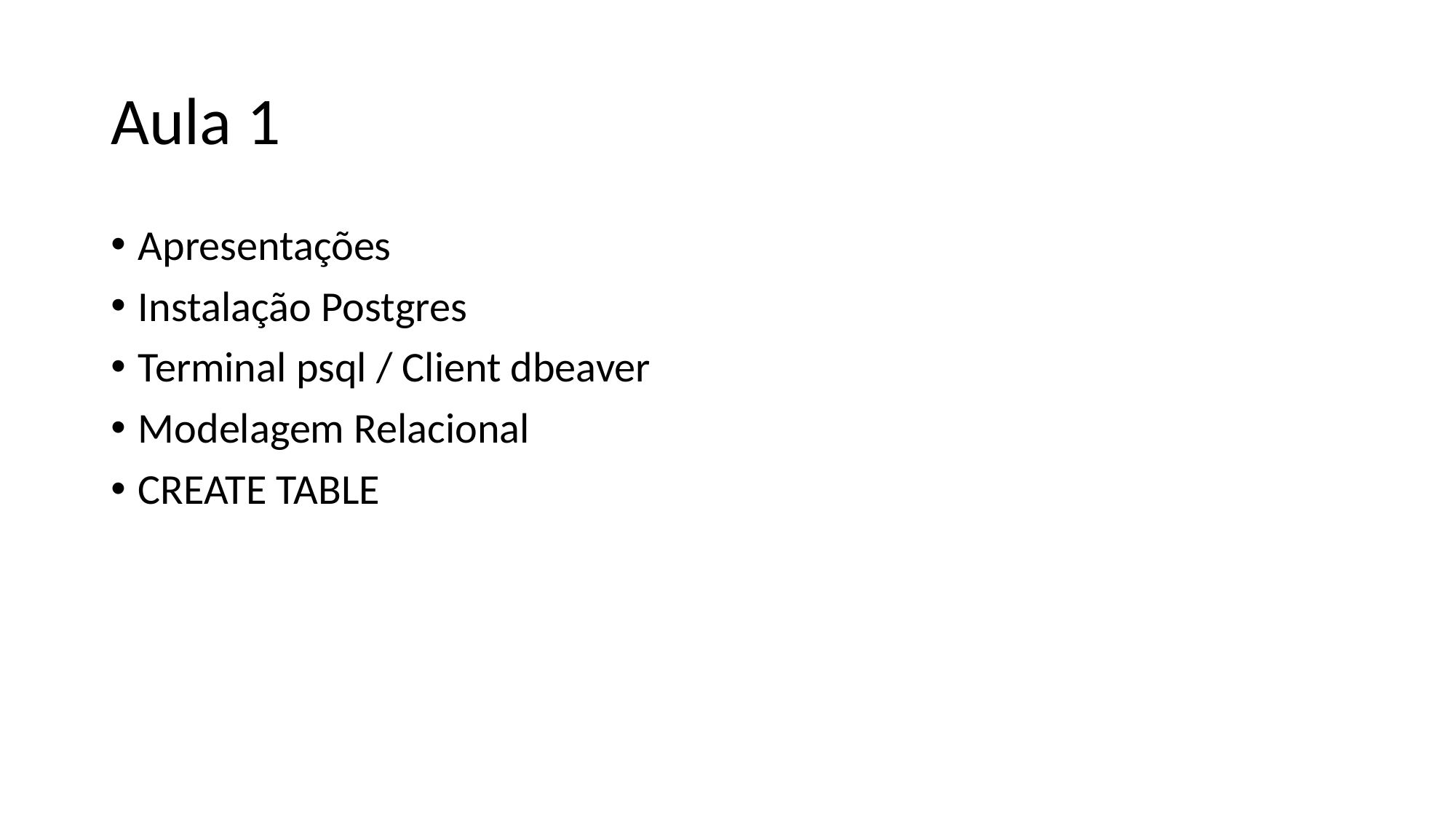

# Aula 1
Apresentações
Instalação Postgres
Terminal psql / Client dbeaver
Modelagem Relacional
CREATE TABLE